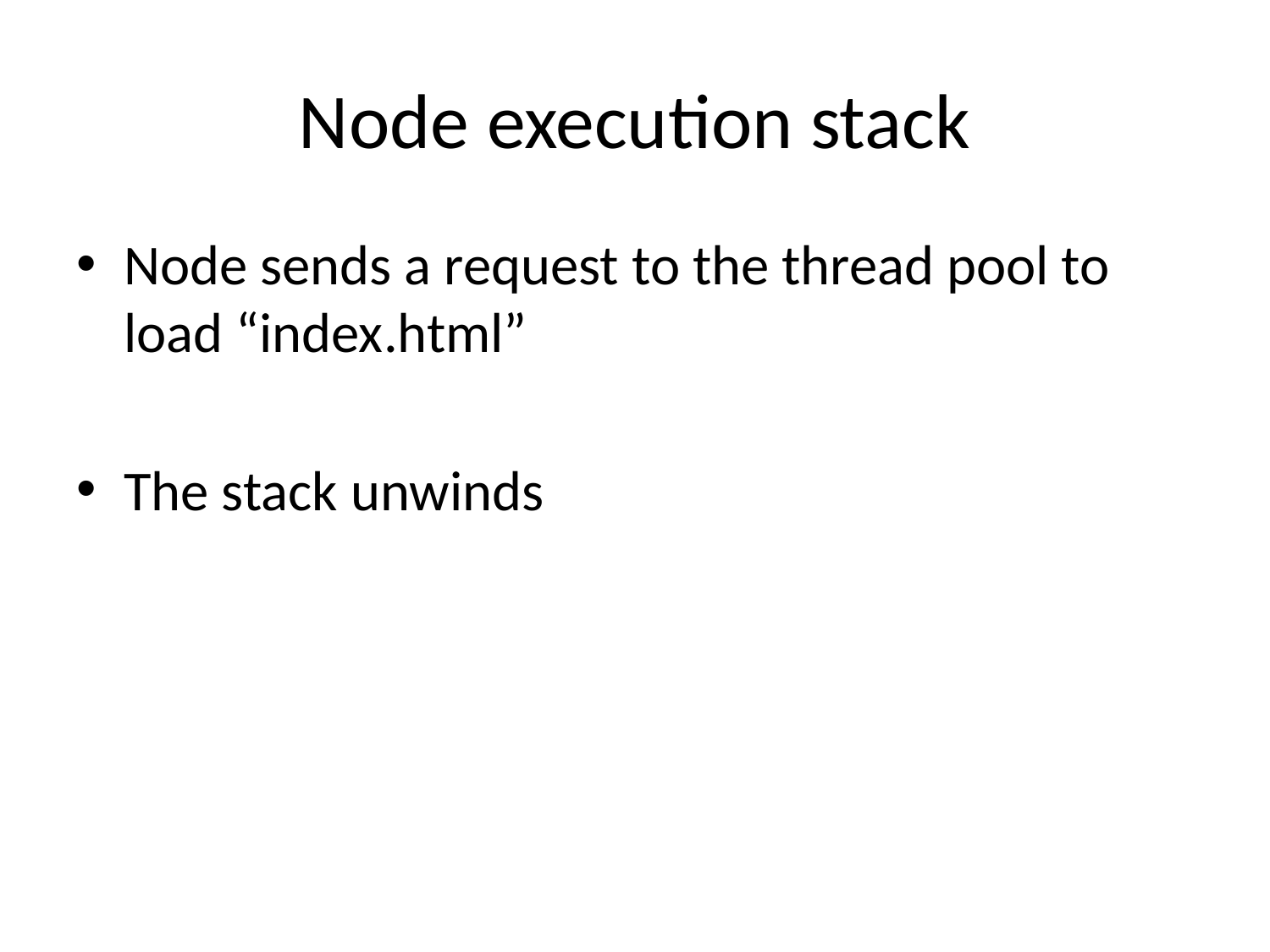

# Node execution stack
Node sends a request to the thread pool to load “index.html”

The stack unwinds